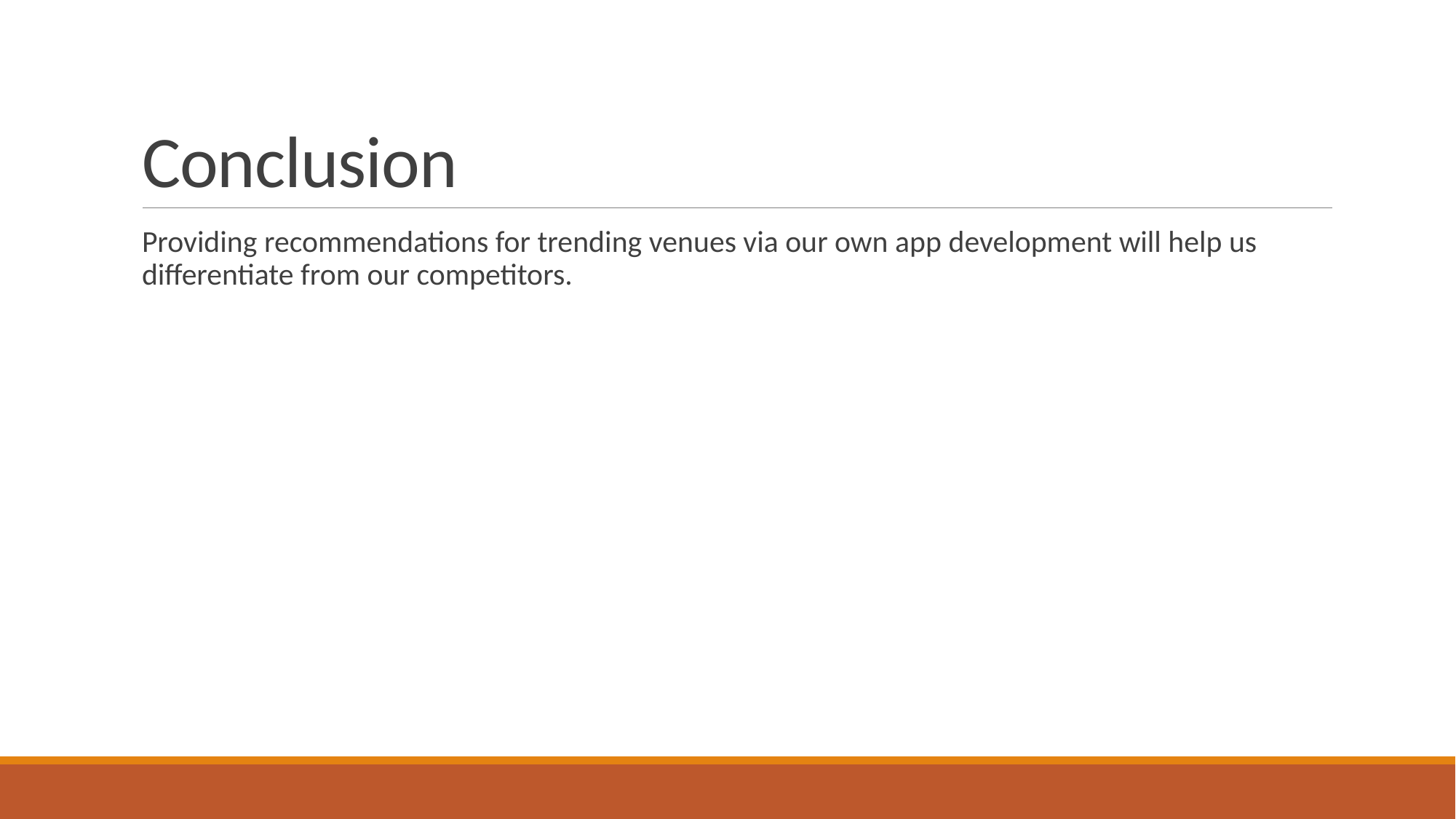

# Conclusion
Providing recommendations for trending venues via our own app development will help us differentiate from our competitors.